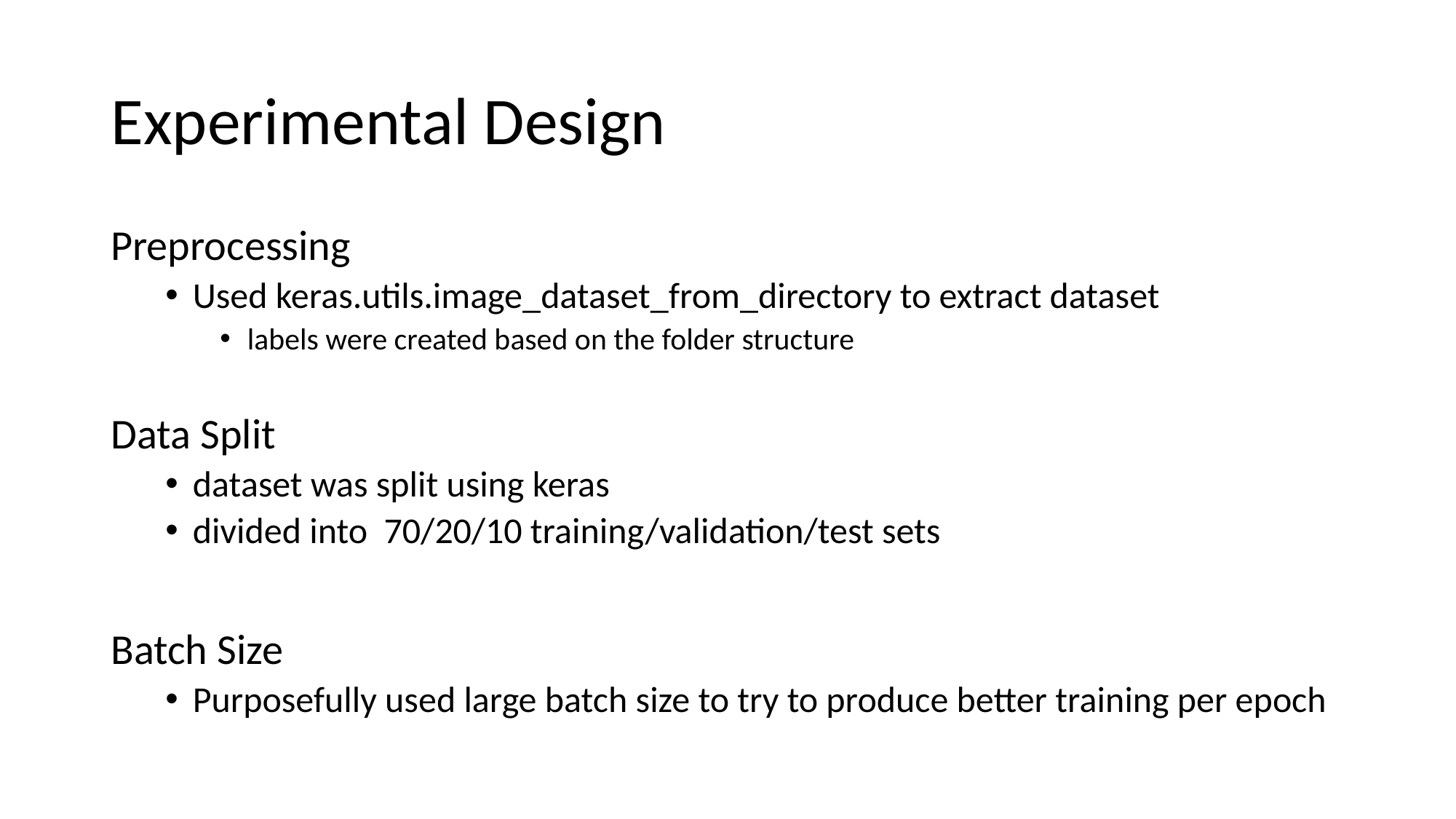

# Experimental Design
Preprocessing
Used keras.utils.image_dataset_from_directory to extract dataset
labels were created based on the folder structure

Data Split
dataset was split using keras
divided into  70/20/10 training/validation/test sets

Batch Size
Purposefully used large batch size to try to produce better training per epoch